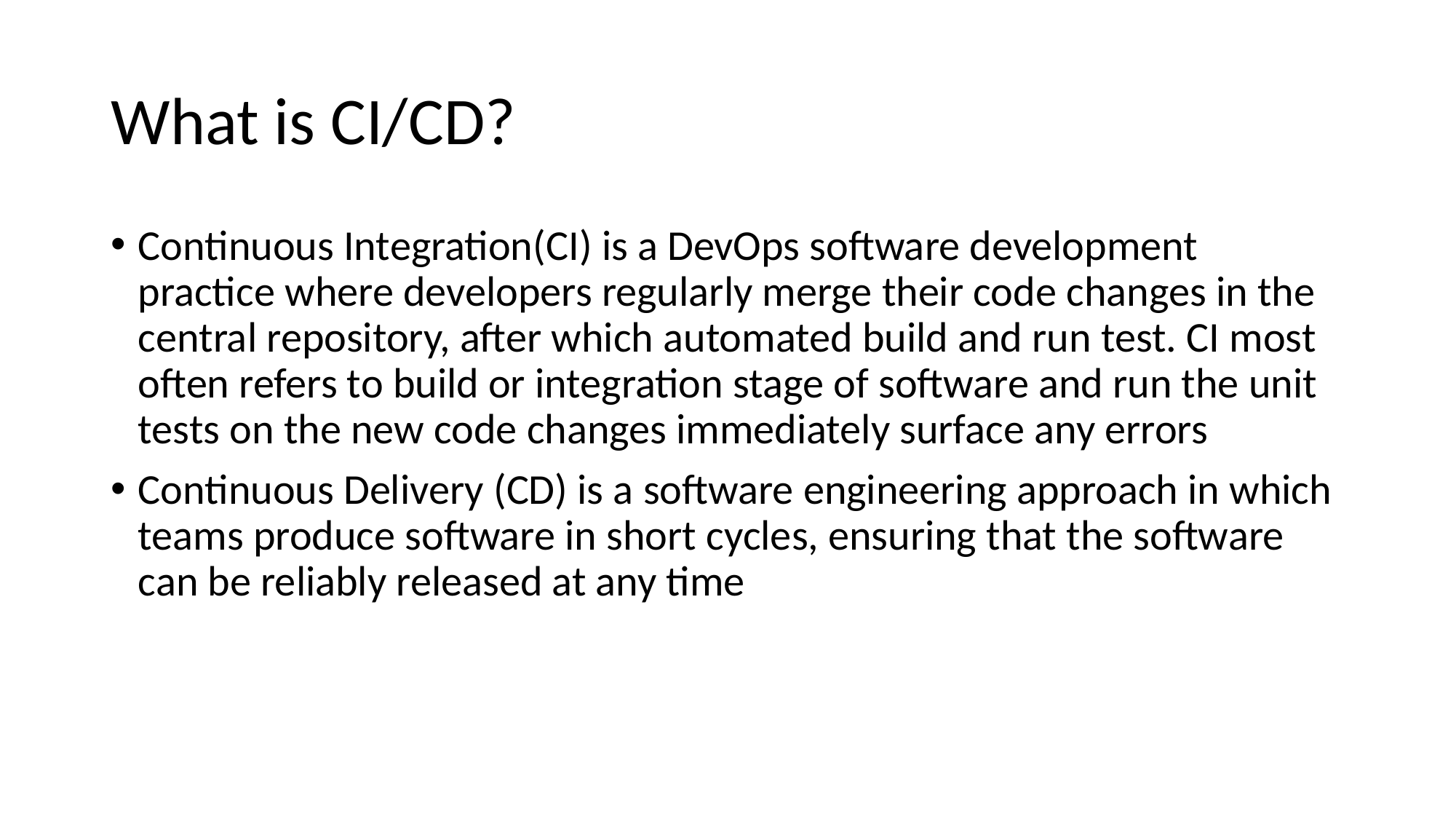

# What is CI/CD?
Continuous Integration(CI) is a DevOps software development practice where developers regularly merge their code changes in the central repository, after which automated build and run test. CI most often refers to build or integration stage of software and run the unit tests on the new code changes immediately surface any errors
Continuous Delivery (CD) is a software engineering approach in which teams produce software in short cycles, ensuring that the software can be reliably released at any time